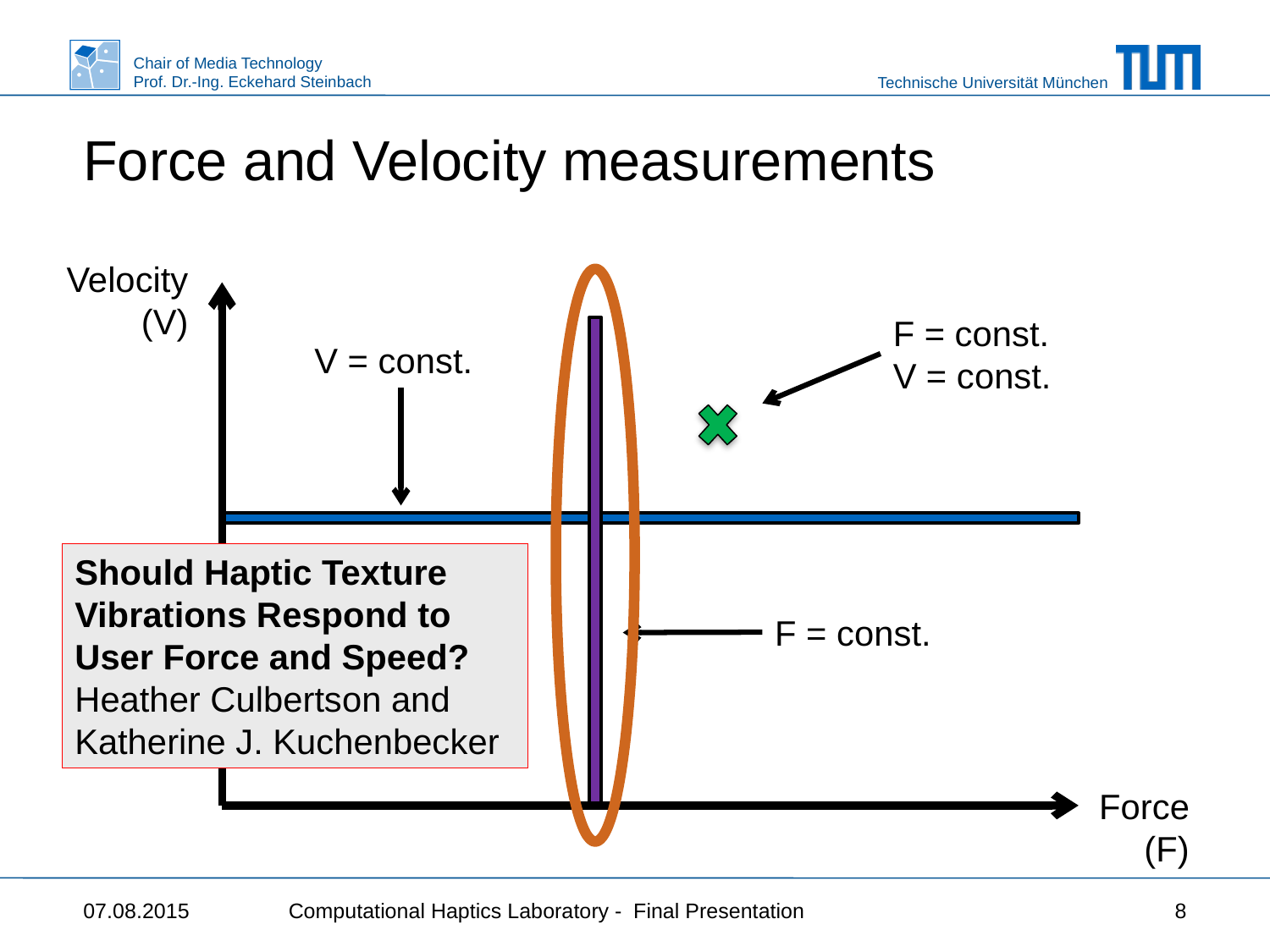

# Force and Velocity measurements
Velocity (V)

F = const.
V = const.
V = const.

Should Haptic Texture Vibrations Respond to User Force and Speed?
Heather Culbertson and Katherine J. Kuchenbecker
F = const.
Force
(F)
07.08.2015
Computational Haptics Laboratory -  Final Presentation
8